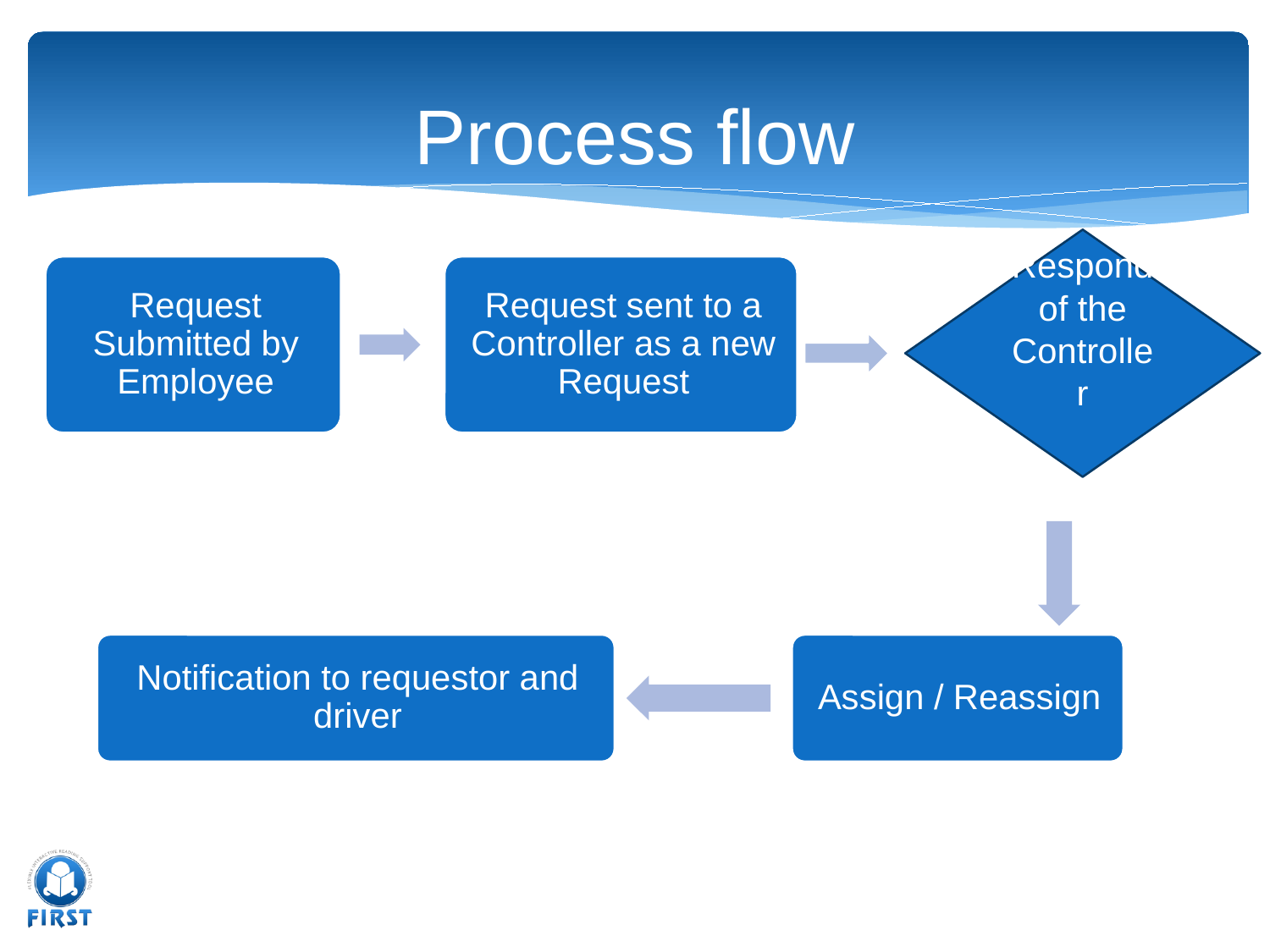

# Process flow
Respond of the Controller

Request Submitted by Employee

Request sent to a Controller as a new Request

Notification to requestor and driver

Assign / Reassign